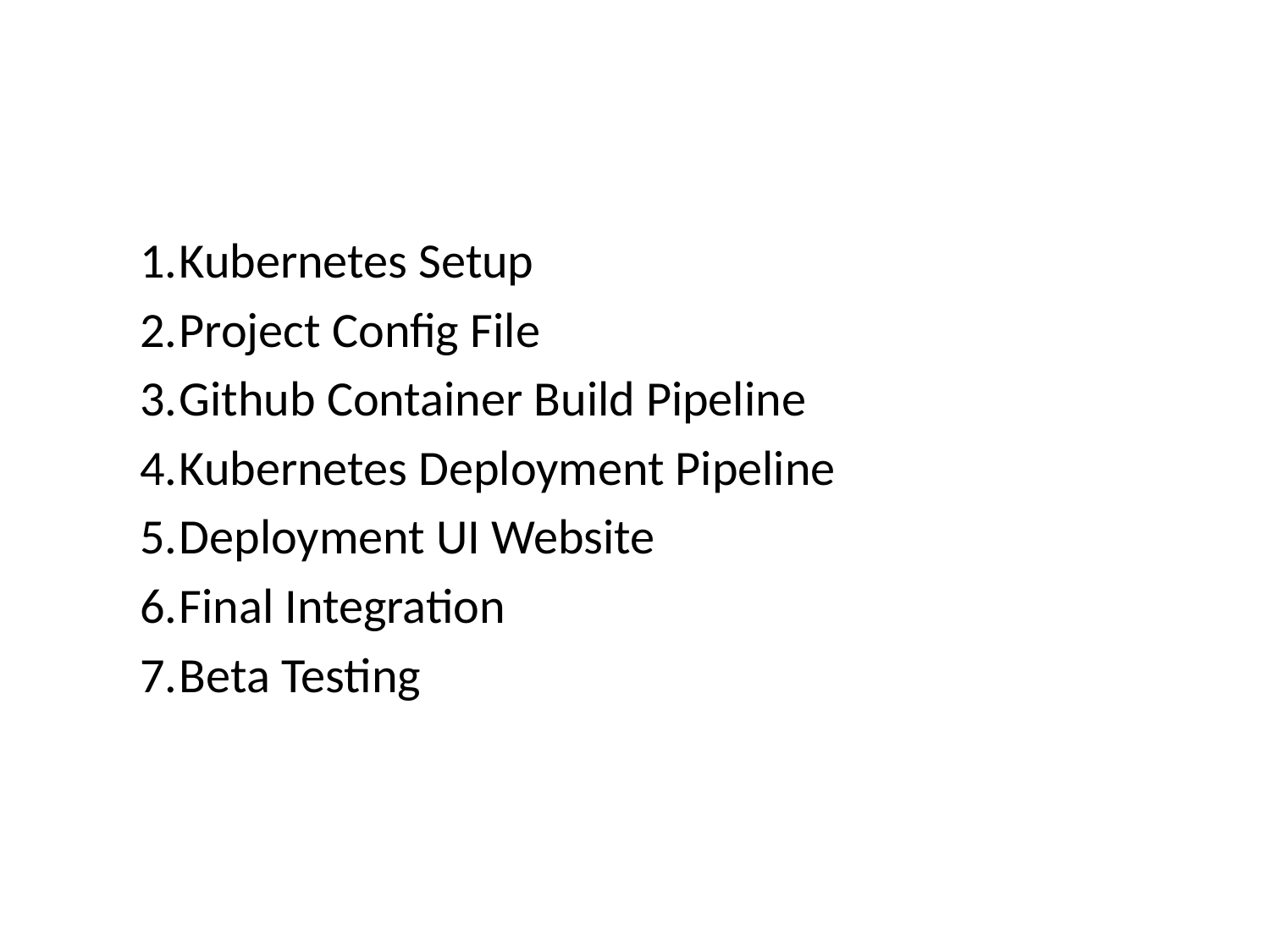

Kubernetes Setup
Project Config File
Github Container Build Pipeline
Kubernetes Deployment Pipeline
Deployment UI Website
Final Integration
Beta Testing